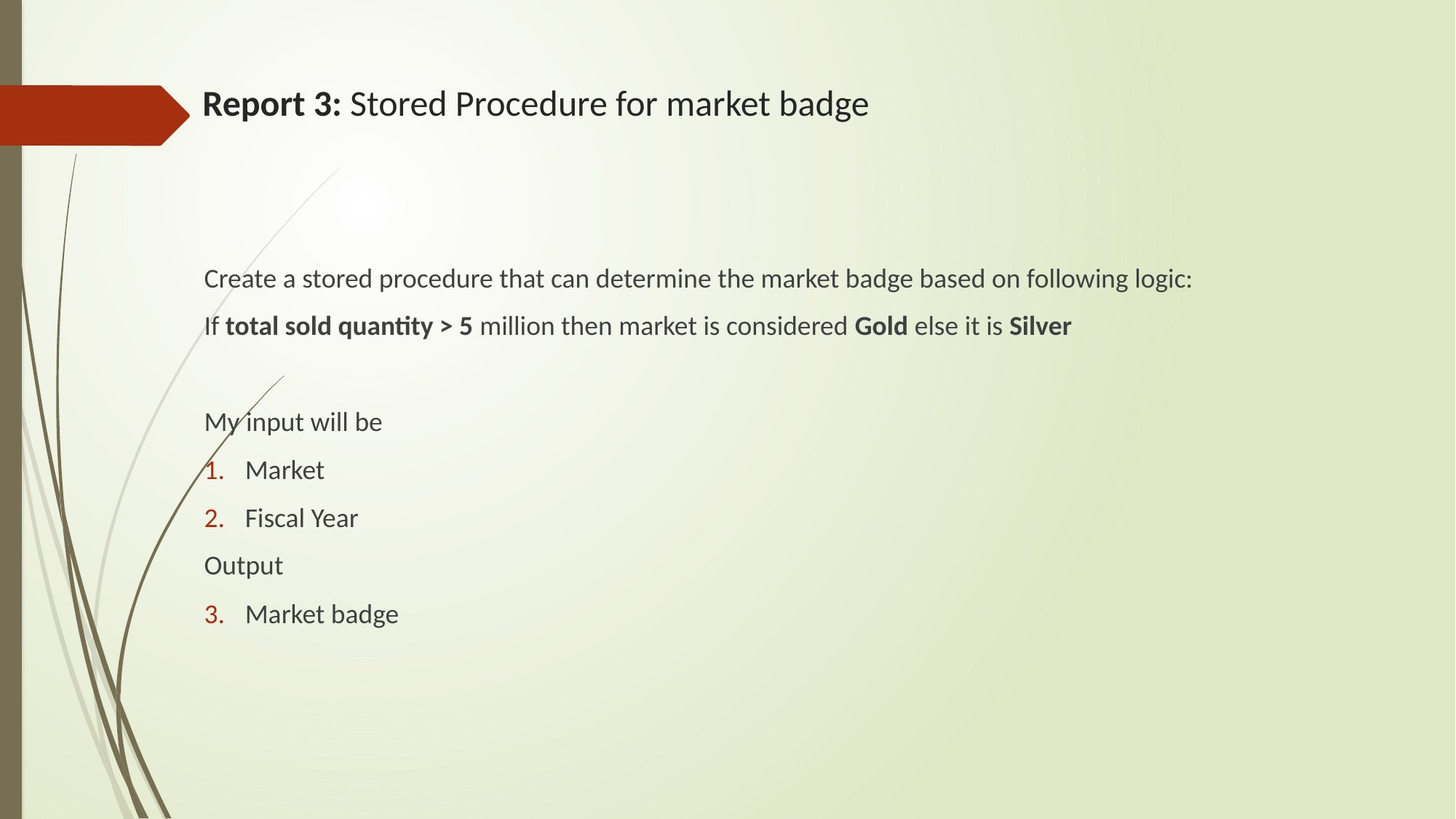

# Report 3: Stored Procedure for market badge
Create a stored procedure that can determine the market badge based on following logic:
If total sold quantity > 5 million then market is considered Gold else it is Silver

My input will be
Market
Fiscal Year
Output
Market badge